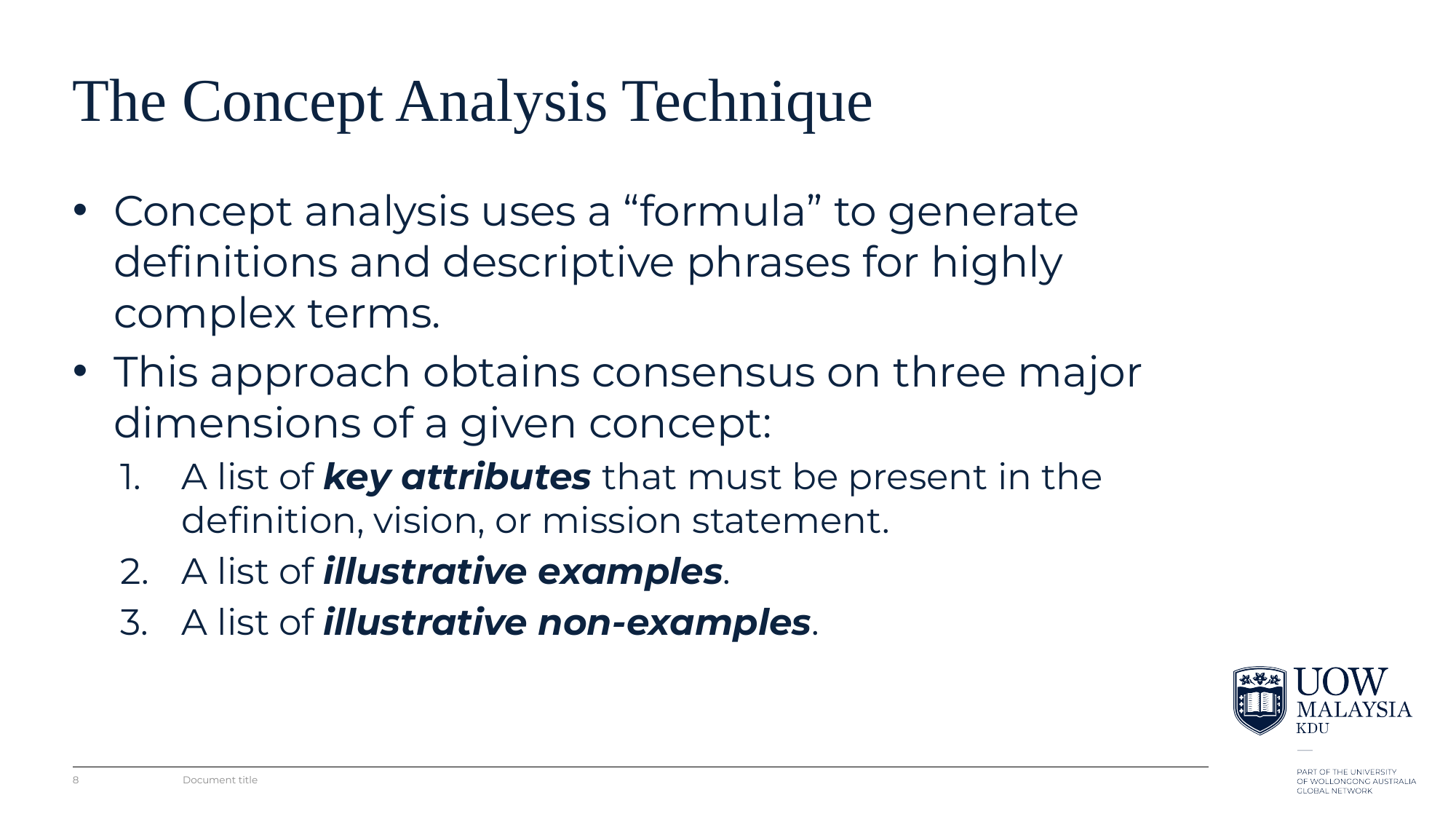

# The Concept Analysis Technique
Concept analysis uses a “formula” to generate deﬁnitions and descriptive phrases for highly complex terms.
This approach obtains consensus on three major dimensions of a given concept:
A list of key attributes that must be present in the deﬁnition, vision, or mission statement.
A list of illustrative examples.
A list of illustrative non-examples.
8
Document title